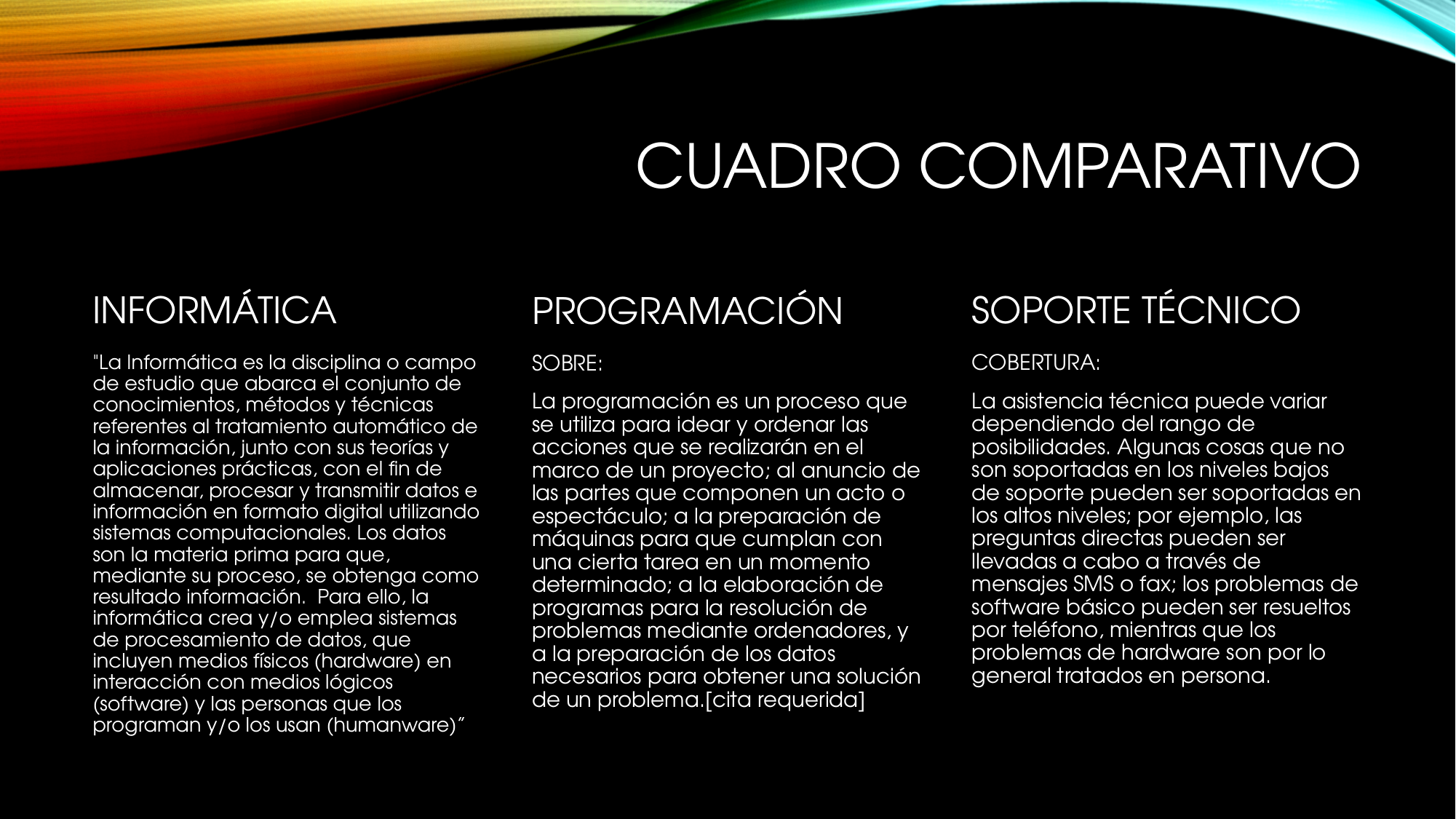

# CUADRO COMPARATIVO
SOPORTE TÉCNICO
PROGRAMACIÓN
INFORMÁTICA
SOBRE:
La programación es un proceso que se utiliza para idear y ordenar las acciones que se realizarán en el marco de un proyecto; al anuncio de las partes que componen un acto o espectáculo; a la preparación de máquinas para que cumplan con una cierta tarea en un momento determinado; a la elaboración de programas para la resolución de problemas mediante ordenadores, y a la preparación de los datos necesarios para obtener una solución de un problema.[cita requerida]
"La Informática es la disciplina o campo de estudio que abarca el conjunto de conocimientos, métodos y técnicas referentes al tratamiento automático de la información, junto con sus teorías y aplicaciones prácticas, con el fin de almacenar, procesar y transmitir datos e información en formato digital utilizando sistemas computacionales. Los datos son la materia prima para que, mediante su proceso, se obtenga como resultado información.  Para ello, la informática crea y/o emplea sistemas de procesamiento de datos, que incluyen medios físicos (hardware) en interacción con medios lógicos (software) y las personas que los programan y/o los usan (humanware)”
COBERTURA:
La asistencia técnica puede variar dependiendo del rango de posibilidades. Algunas cosas que no son soportadas en los niveles bajos de soporte pueden ser soportadas en los altos niveles; por ejemplo, las preguntas directas pueden ser llevadas a cabo a través de mensajes SMS o fax; los problemas de software básico pueden ser resueltos por teléfono, mientras que los problemas de hardware son por lo general tratados en persona.